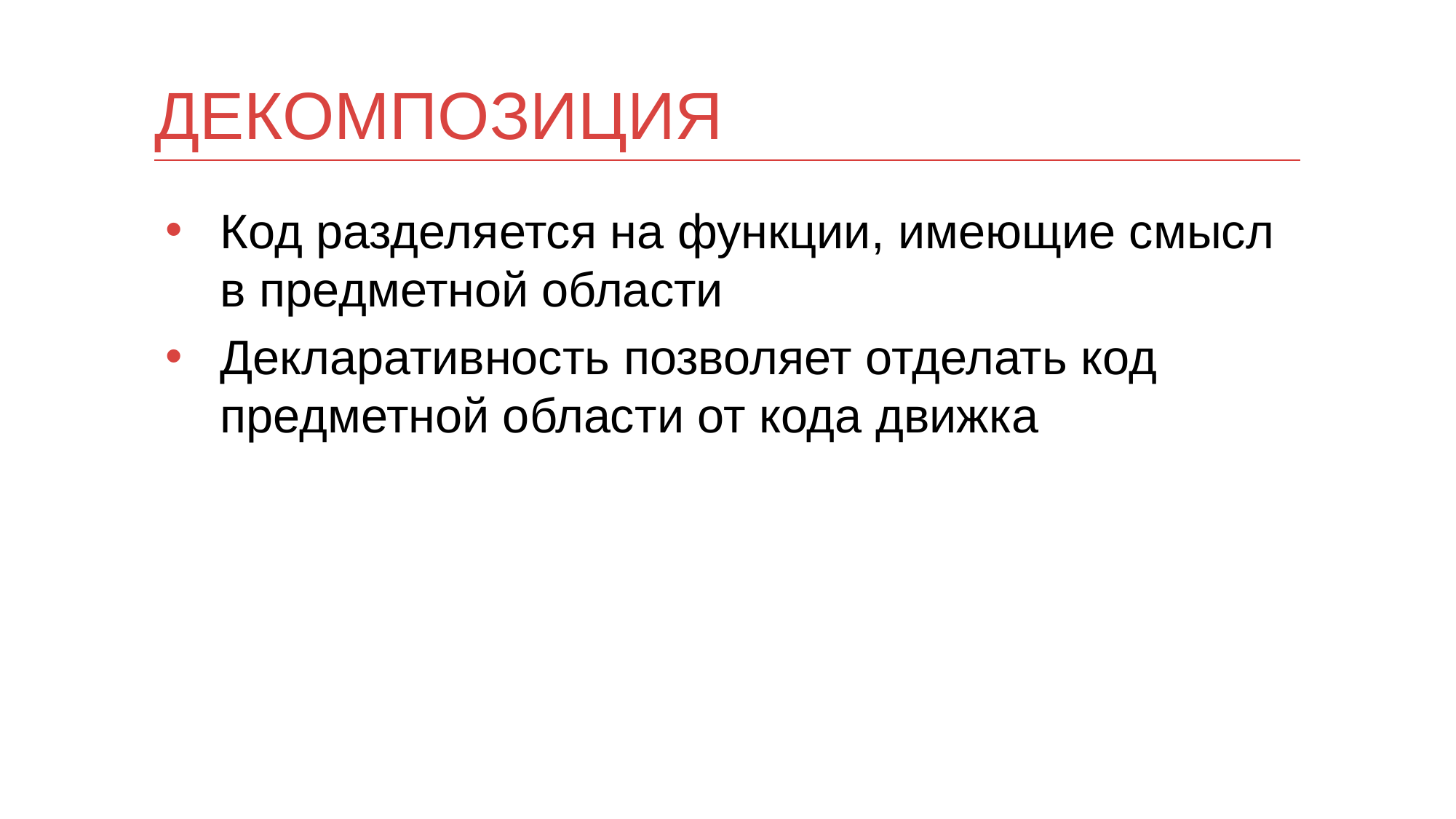

# Декомпозиция
Код разделяется на функции, имеющие смысл в предметной области
Декларативность позволяет отделать код предметной области от кода движка